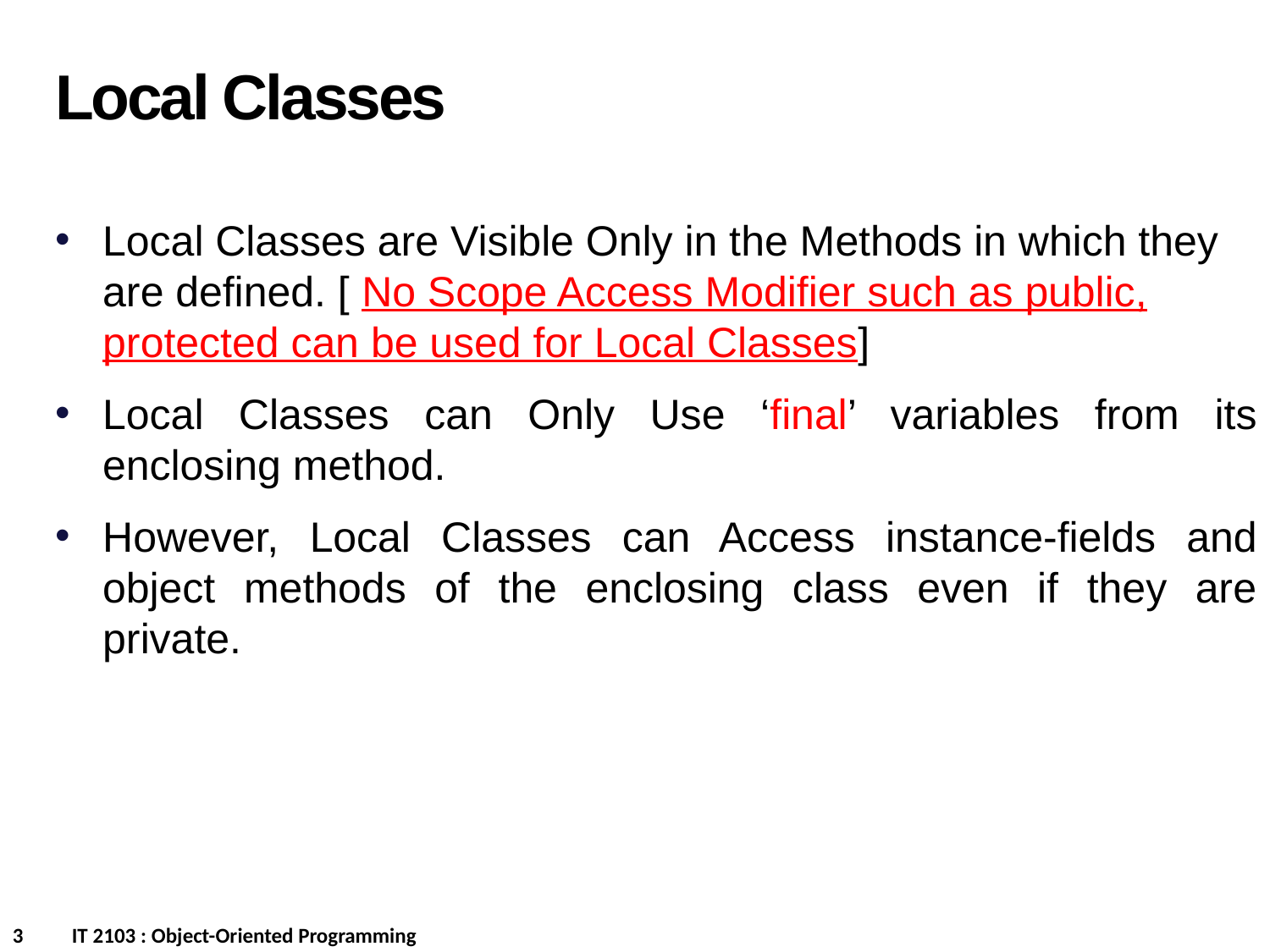

Local Classes
Local Classes are Visible Only in the Methods in which they are defined. [ No Scope Access Modifier such as public, protected can be used for Local Classes]
Local Classes can Only Use ‘final’ variables from its enclosing method.
However, Local Classes can Access instance-fields and object methods of the enclosing class even if they are private.